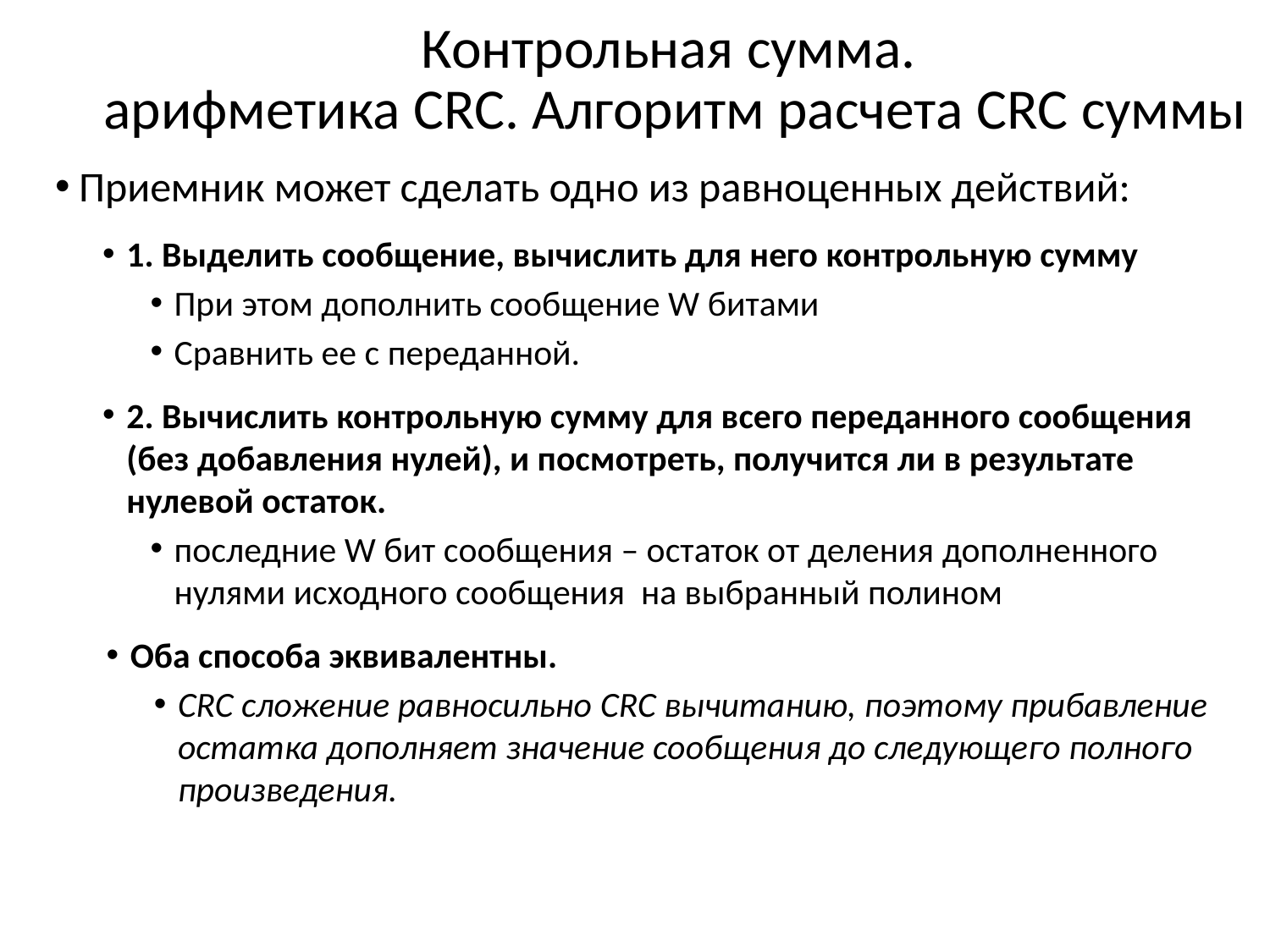

# Контрольная сумма. арифметика CRC. Алгоритм расчета CRC суммы
Приемник может сделать одно из равноценных действий:
1. Выделить сообщение, вычислить для него контрольную сумму
При этом дополнить сообщение W битами
Сравнить ее с переданной.
2. Вычислить контрольную сумму для всего переданного сообщения (без добавления нулей), и посмотреть, получится ли в результате нулевой остаток.
последние W бит сообщения – остаток от деления дополненного нулями исходного сообщения  на выбранный полином
Оба способа эквивалентны.
CRC сложение равносильно CRC вычитанию, поэтому прибавление остатка дополняет значение сообщения до следующего полного произведения.